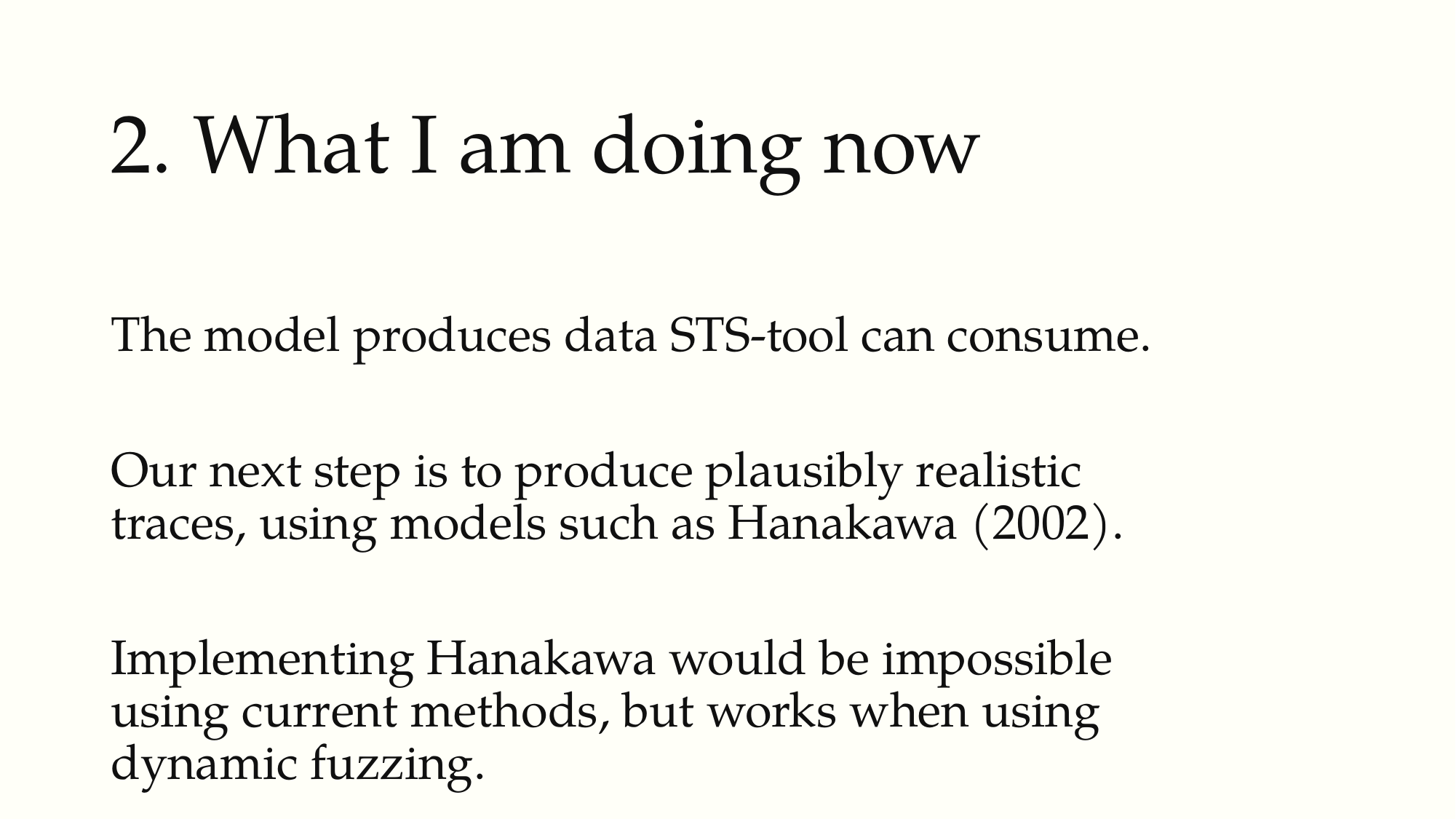

# 2. What I am doing now

The model produces data STS-tool can consume.

Our next step is to produce plausibly realistic traces, using models such as Hanakawa (2002).

Implementing Hanakawa would be impossible using current methods, but works when using dynamic fuzzing.